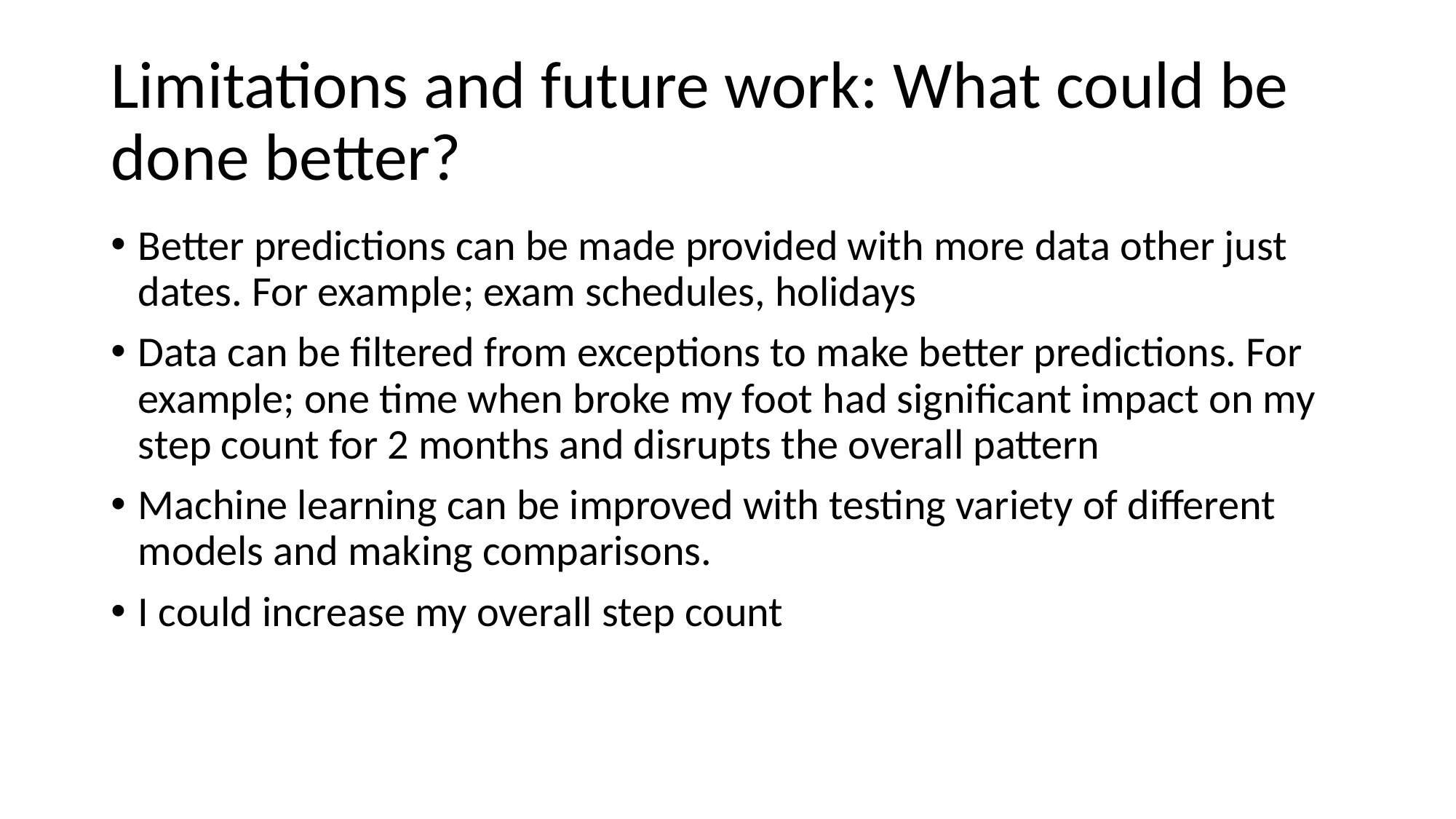

# Limitations and future work: What could be done better?
Better predictions can be made provided with more data other just dates. For example; exam schedules, holidays
Data can be filtered from exceptions to make better predictions. For example; one time when broke my foot had significant impact on my step count for 2 months and disrupts the overall pattern
Machine learning can be improved with testing variety of different models and making comparisons.
I could increase my overall step count